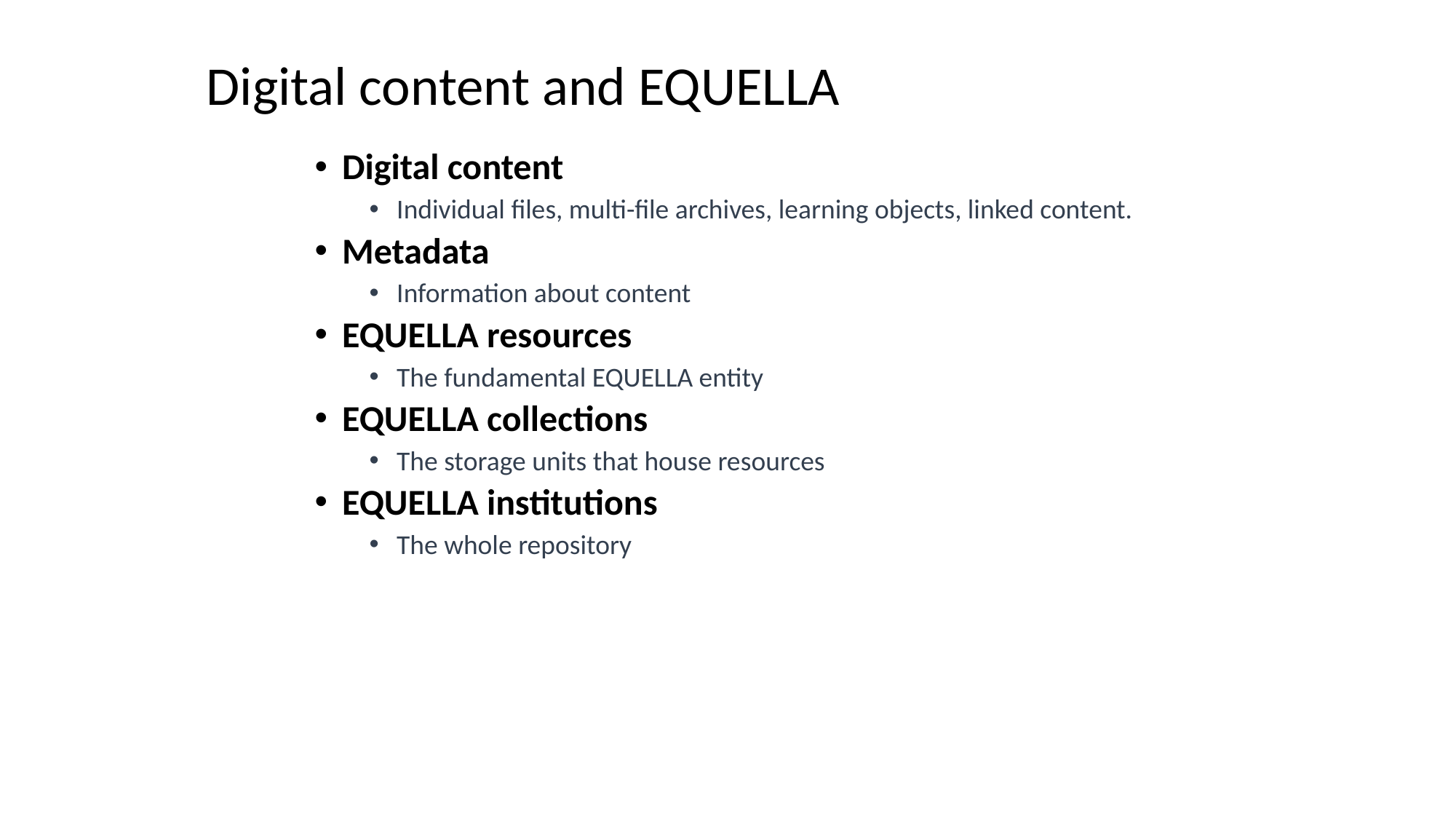

# Digital content and EQUELLA
Digital content
Individual files, multi-file archives, learning objects, linked content.
Metadata
Information about content
EQUELLA resources
The fundamental EQUELLA entity
EQUELLA collections
The storage units that house resources
EQUELLA institutions
The whole repository